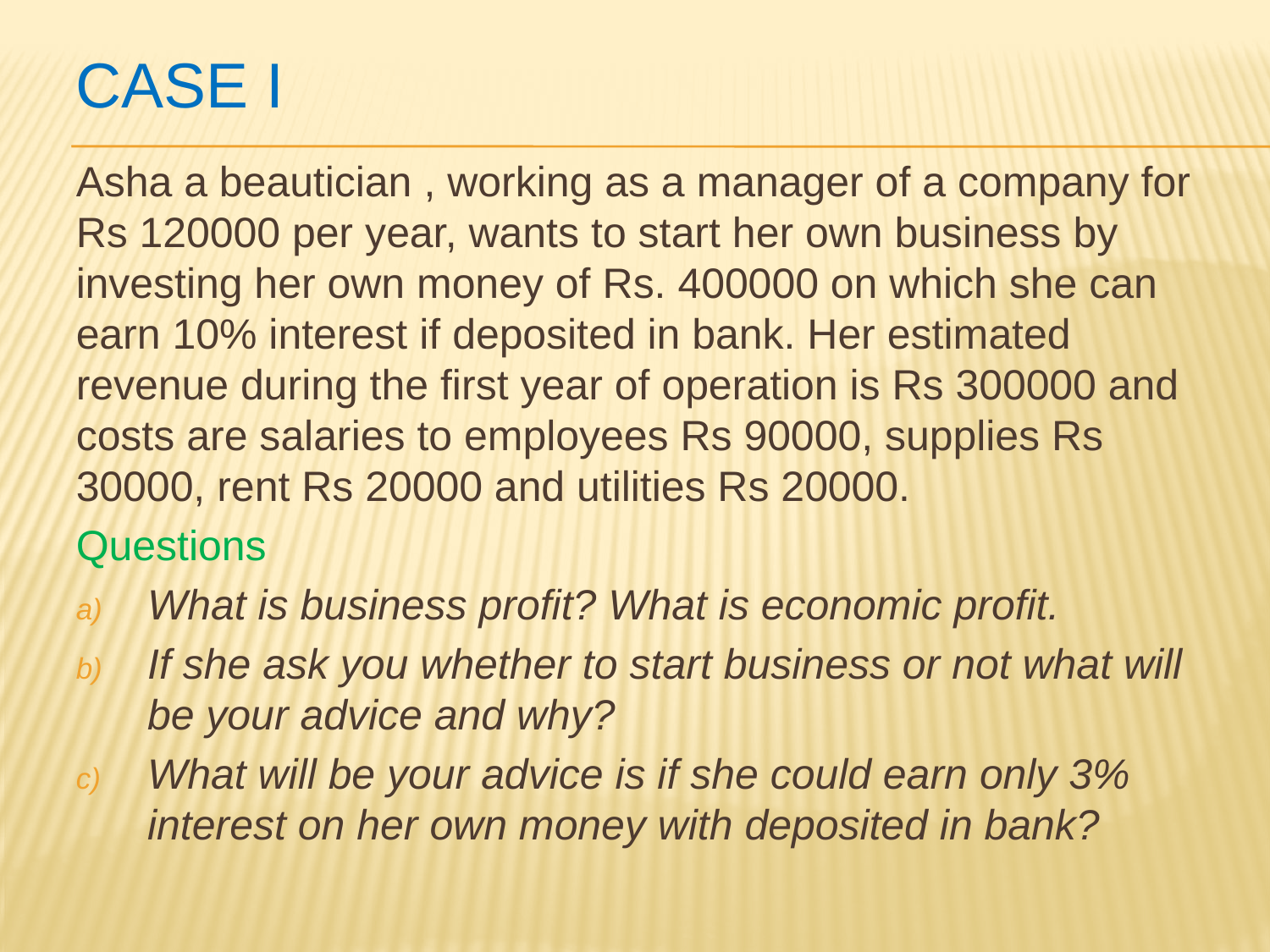

# Case I
Asha a beautician , working as a manager of a company for Rs 120000 per year, wants to start her own business by investing her own money of Rs. 400000 on which she can earn 10% interest if deposited in bank. Her estimated revenue during the first year of operation is Rs 300000 and costs are salaries to employees Rs 90000, supplies Rs 30000, rent Rs 20000 and utilities Rs 20000.
Questions
What is business profit? What is economic profit.
If she ask you whether to start business or not what will be your advice and why?
What will be your advice is if she could earn only 3% interest on her own money with deposited in bank?